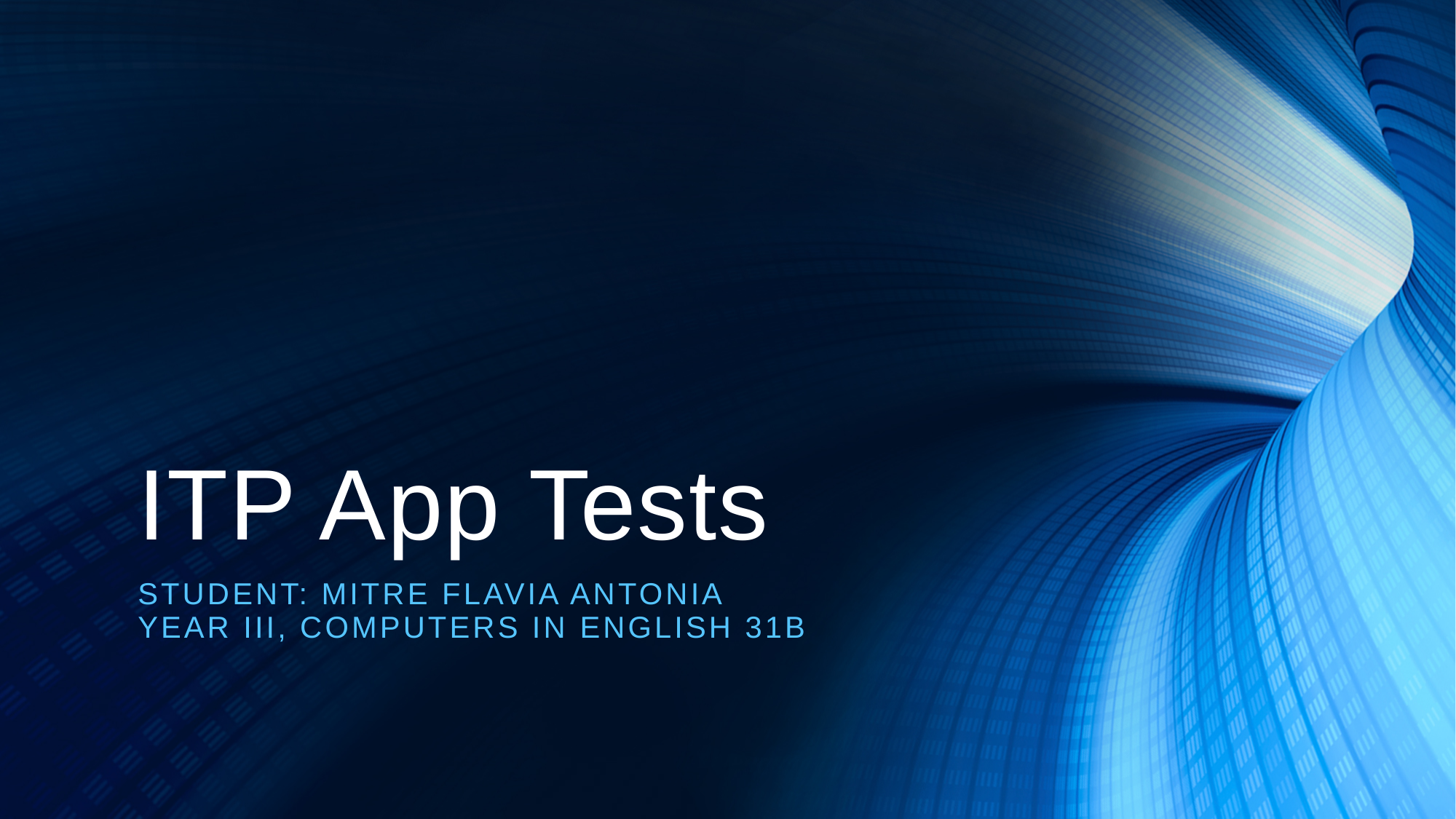

ITP App Tests
Student: Mitre Flavia Antonia
Year III, Computers in english 31b